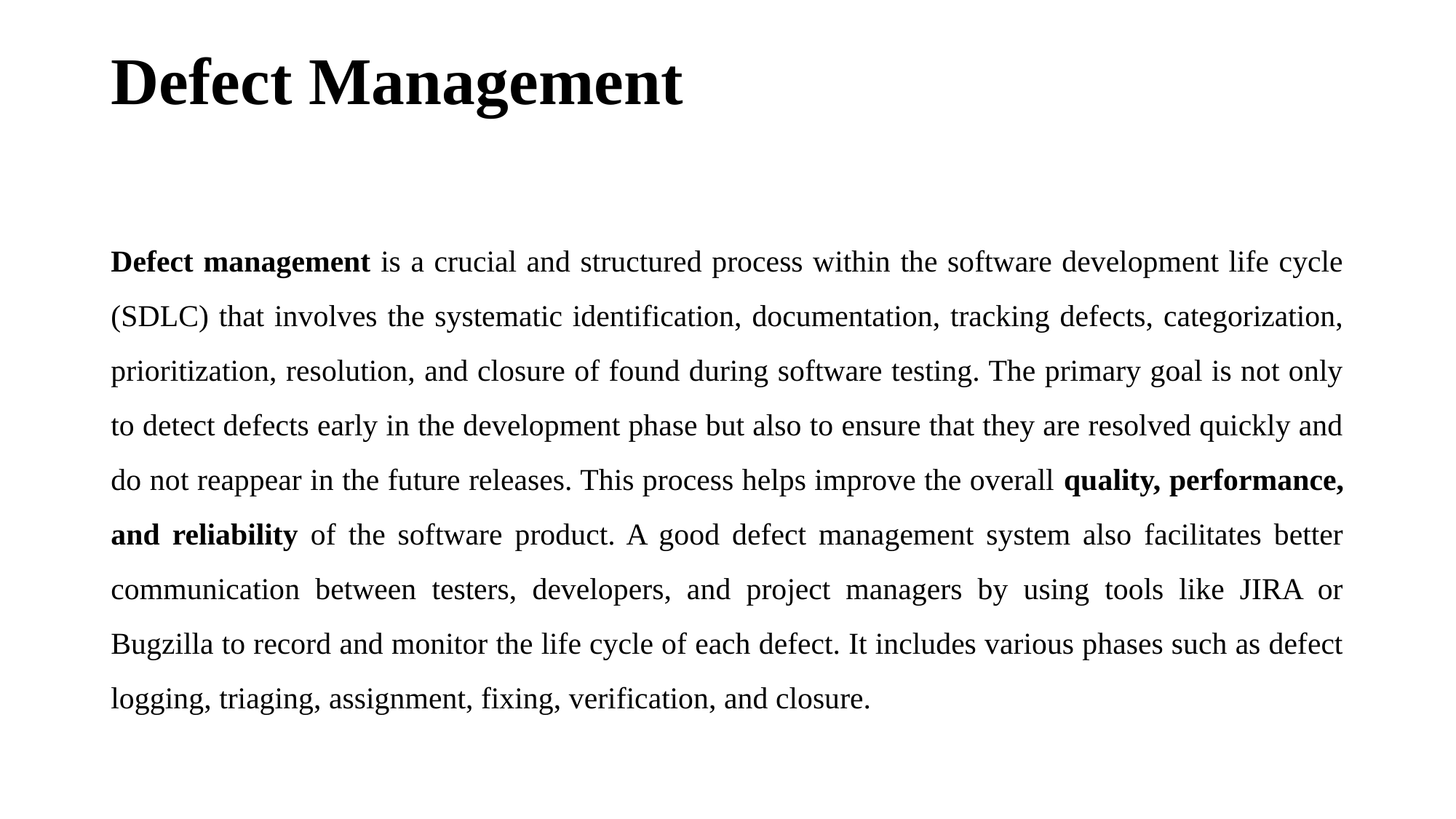

# Defect Management
Defect management is a crucial and structured process within the software development life cycle (SDLC) that involves the systematic identification, documentation, tracking defects, categorization, prioritization, resolution, and closure of found during software testing. The primary goal is not only to detect defects early in the development phase but also to ensure that they are resolved quickly and do not reappear in the future releases. This process helps improve the overall quality, performance, and reliability of the software product. A good defect management system also facilitates better communication between testers, developers, and project managers by using tools like JIRA or Bugzilla to record and monitor the life cycle of each defect. It includes various phases such as defect logging, triaging, assignment, fixing, verification, and closure.